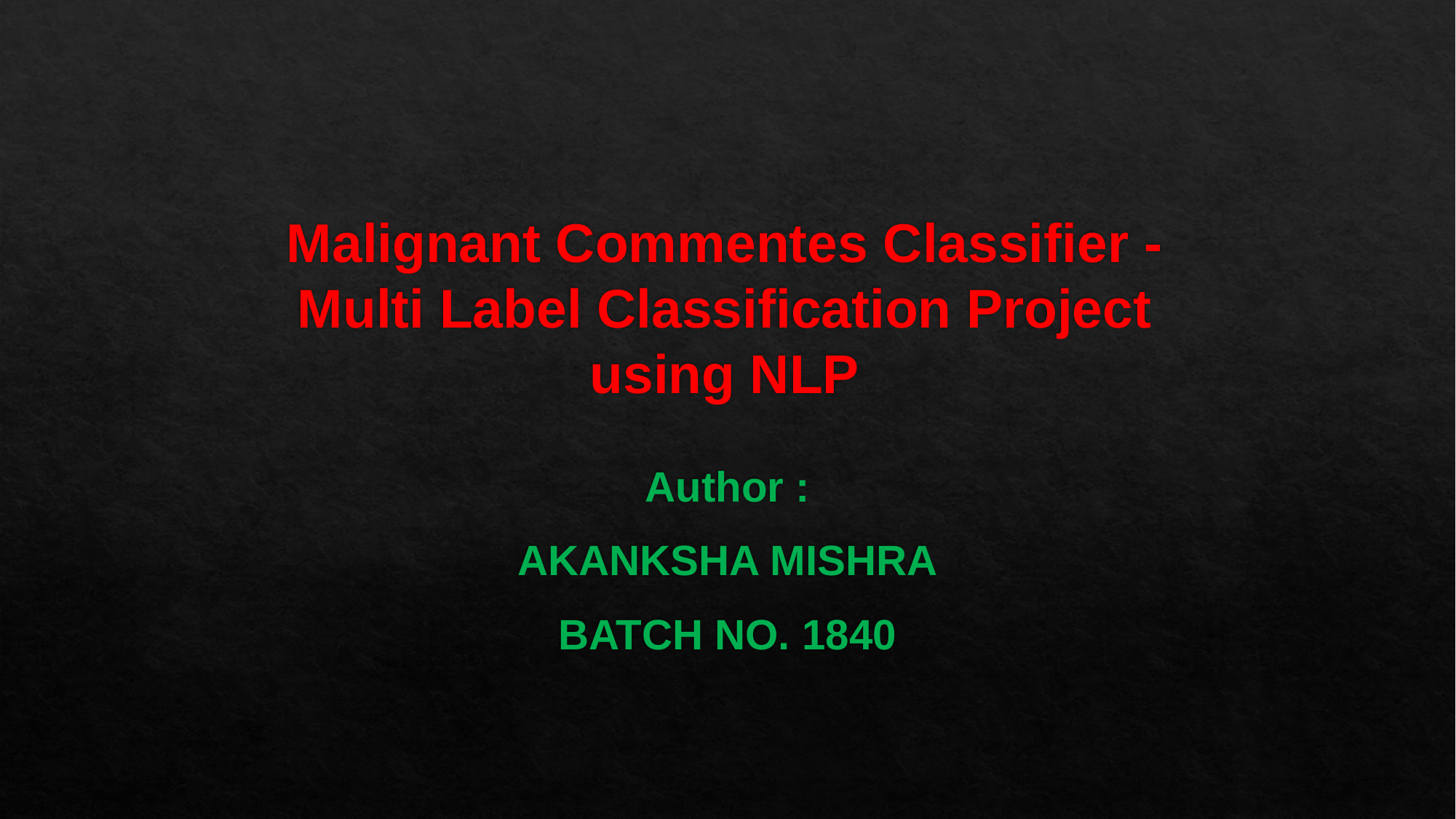

# Malignant Commentes Classifier - Multi Label Classification Project using NLP
Author :
AKANKSHA MISHRA
BATCH NO. 1840